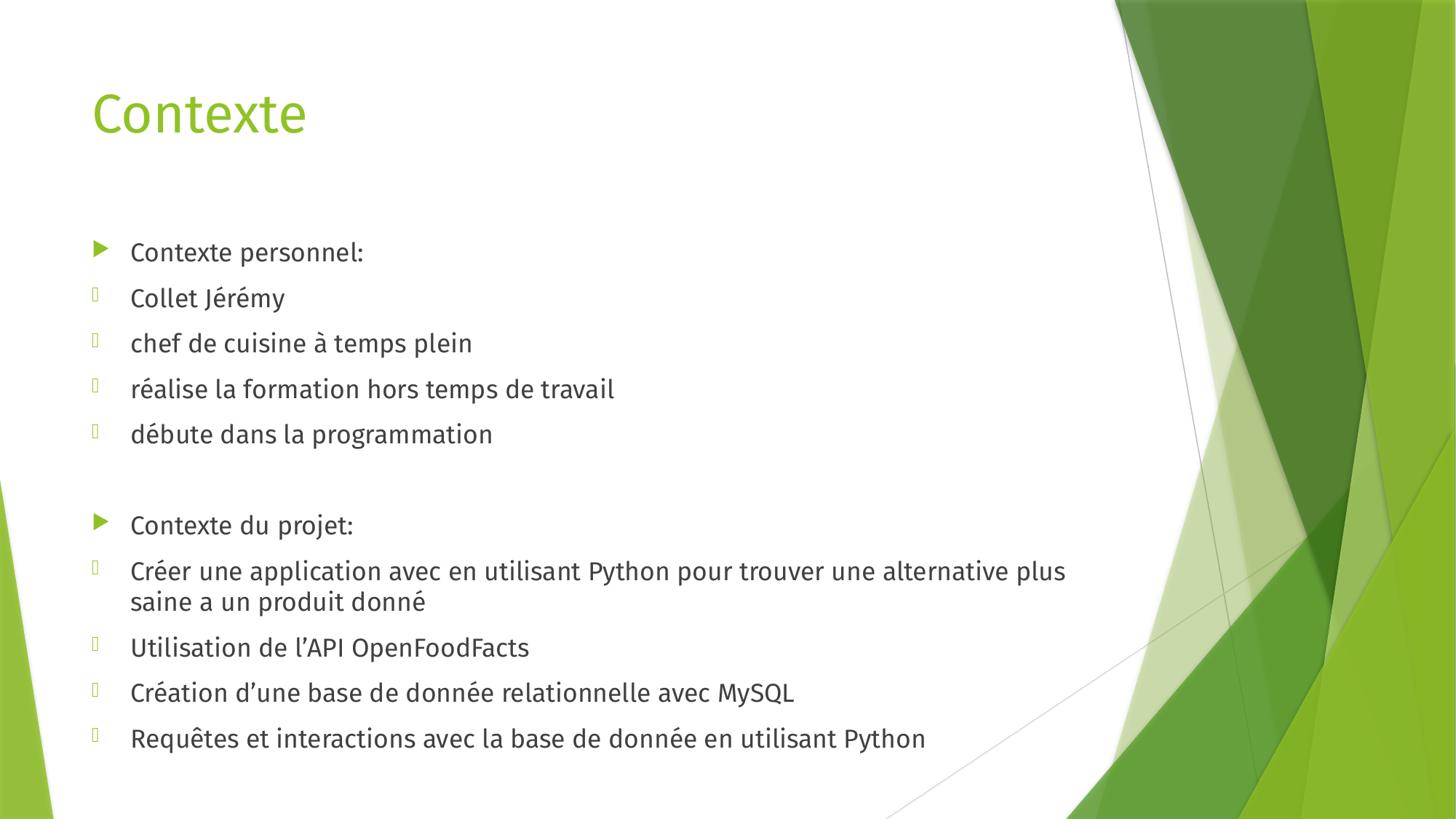

# Contexte
Contexte personnel:
Collet Jérémy
chef de cuisine à temps plein
réalise la formation hors temps de travail
débute dans la programmation

Contexte du projet:
Créer une application avec en utilisant Python pour trouver une alternative plus saine a un produit donné
Utilisation de l’API OpenFoodFacts
Création d’une base de donnée relationnelle avec MySQL
Requêtes et interactions avec la base de donnée en utilisant Python